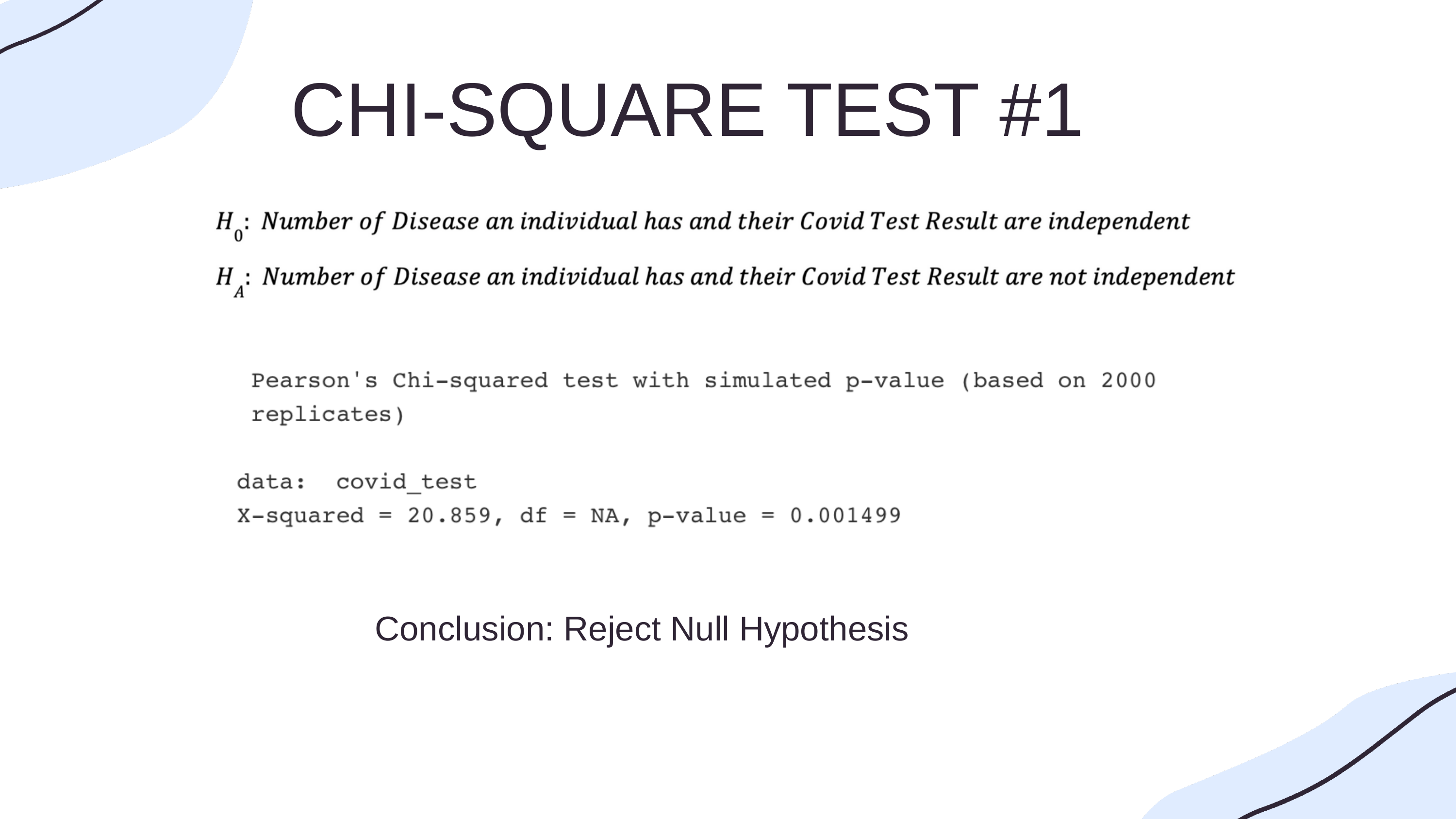

CHI-SQUARE TEST #1

Conclusion: Reject Null Hypothesis